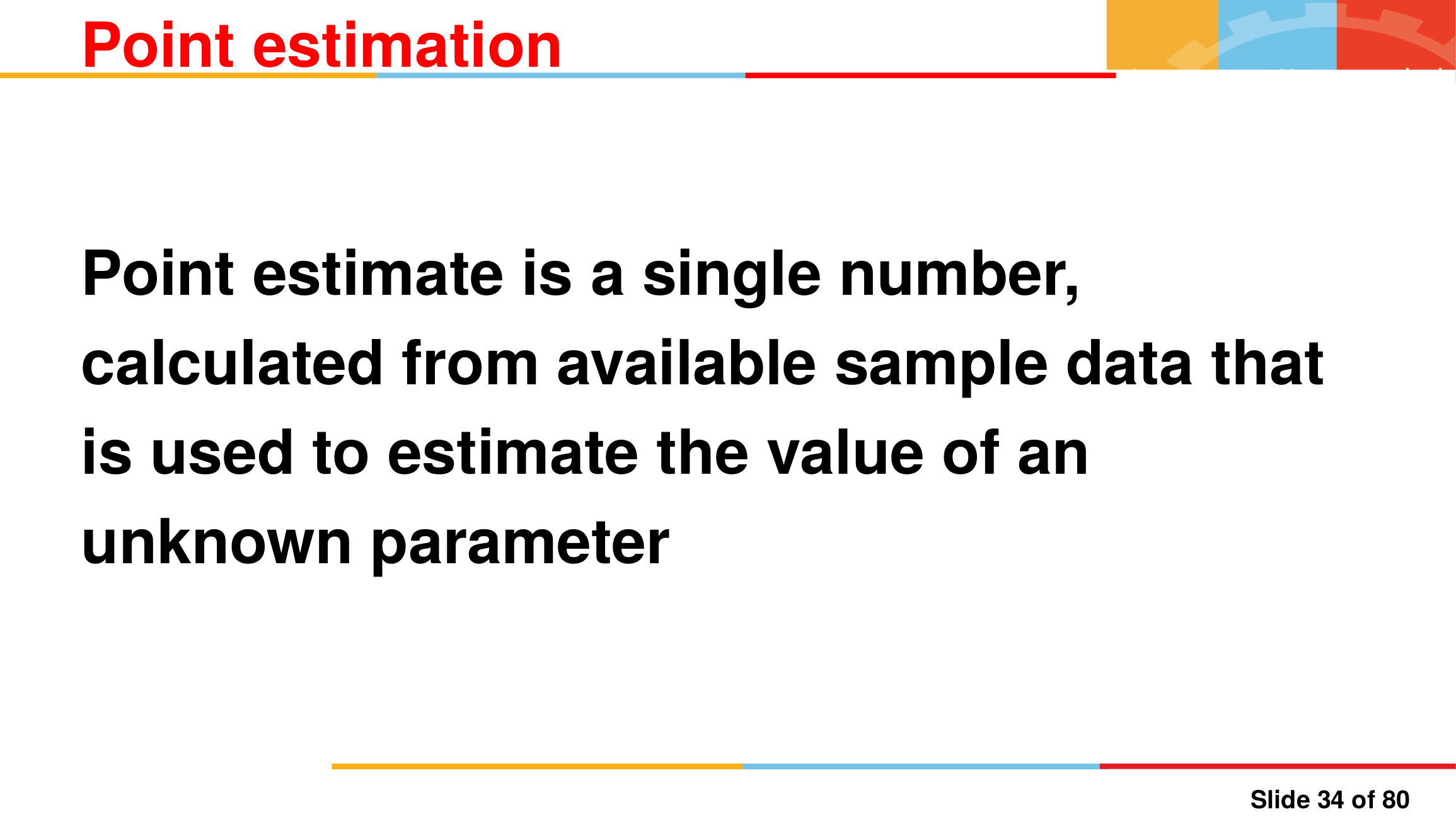

Point estimation
Point estimate is a single number, calculated from available sample data that is used to estimate the value of an unknown parameter